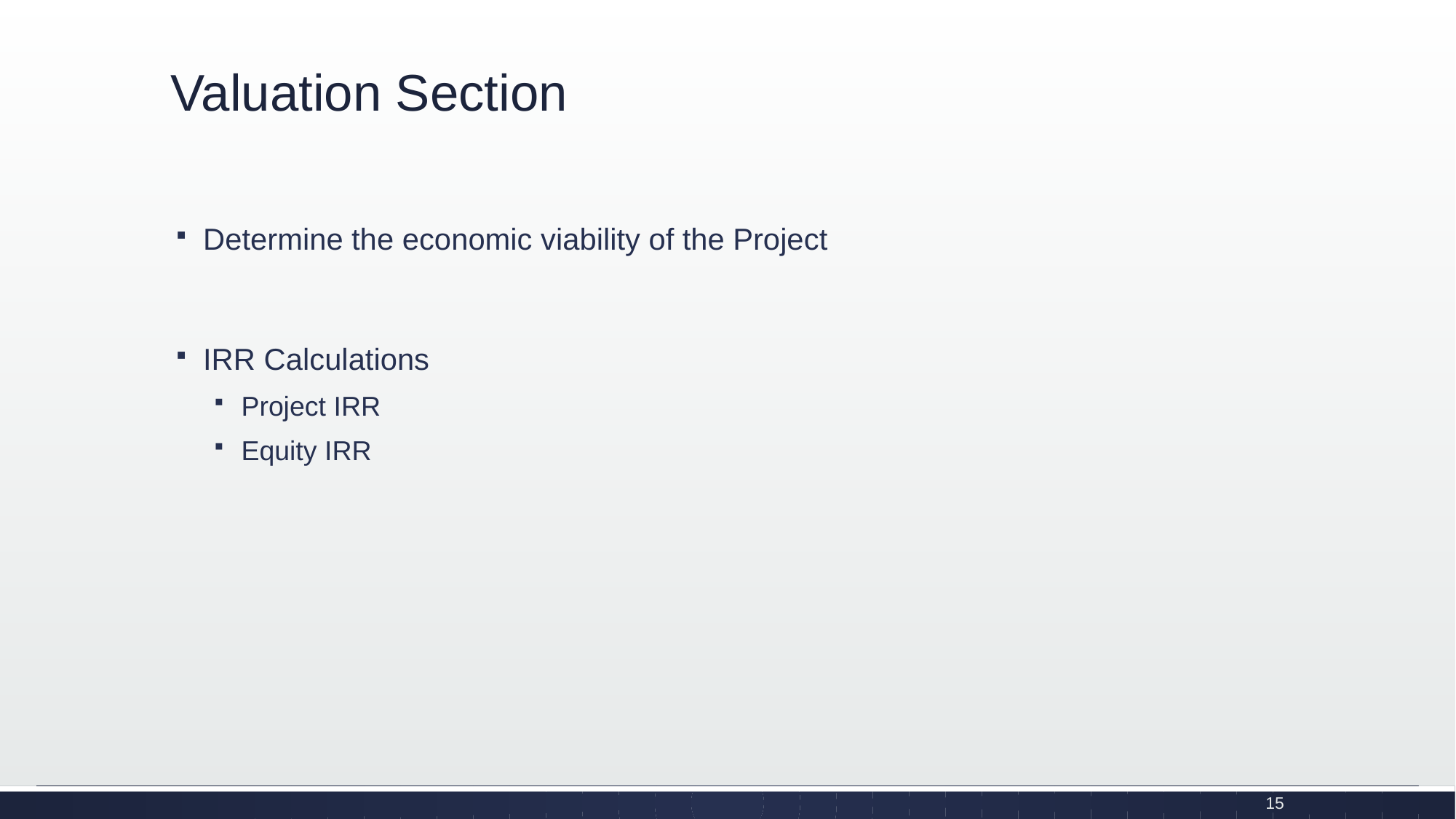

# Valuation Section

Determine the economic viability of the Project

IRR Calculations
Project IRR
Equity IRR

15